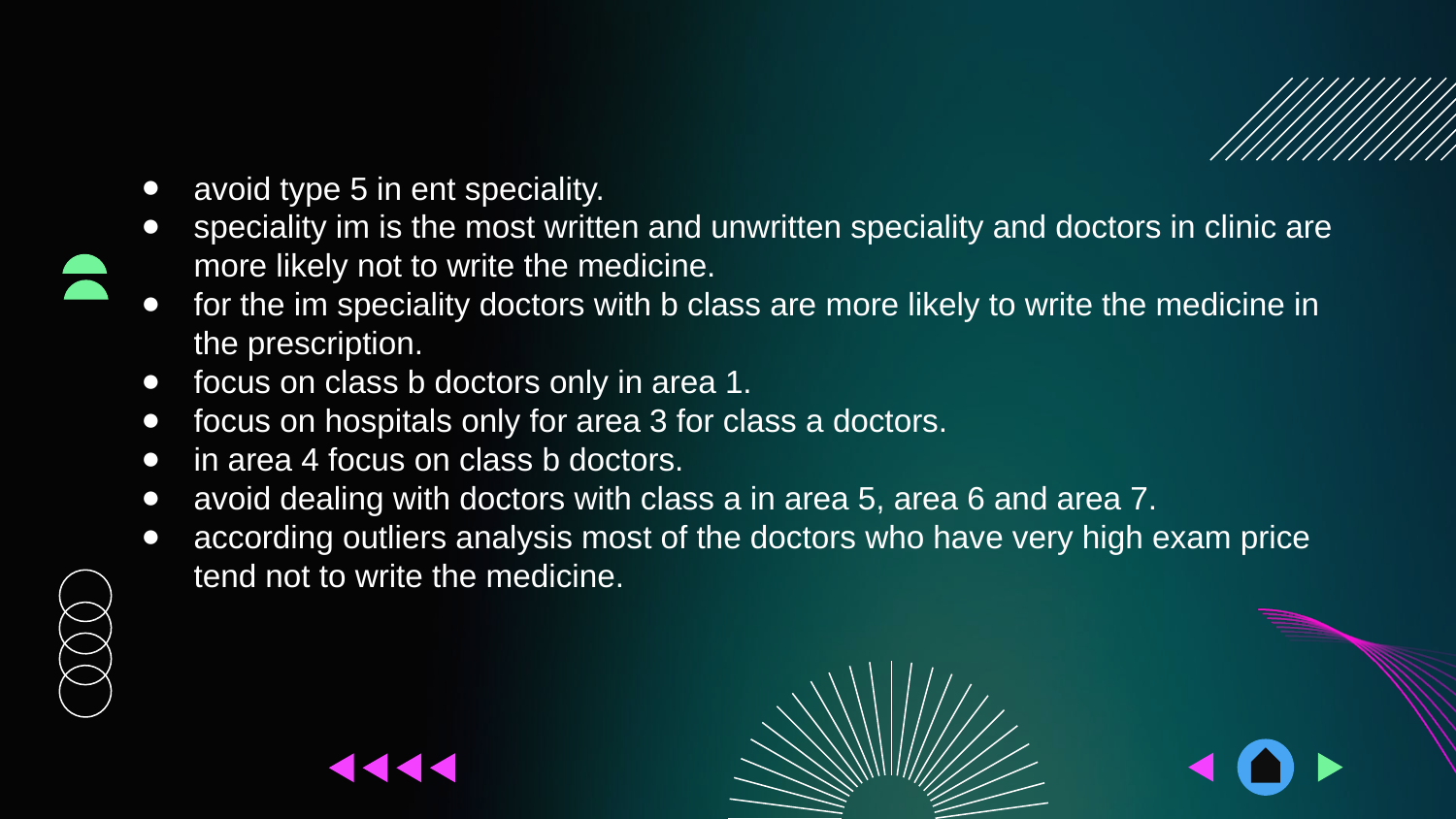

# avoid type 5 in ent speciality.
speciality im is the most written and unwritten speciality and doctors in clinic are more likely not to write the medicine.
for the im speciality doctors with b class are more likely to write the medicine in the prescription.
focus on class b doctors only in area 1.
focus on hospitals only for area 3 for class a doctors.
in area 4 focus on class b doctors.
avoid dealing with doctors with class a in area 5, area 6 and area 7.
according outliers analysis most of the doctors who have very high exam price tend not to write the medicine.